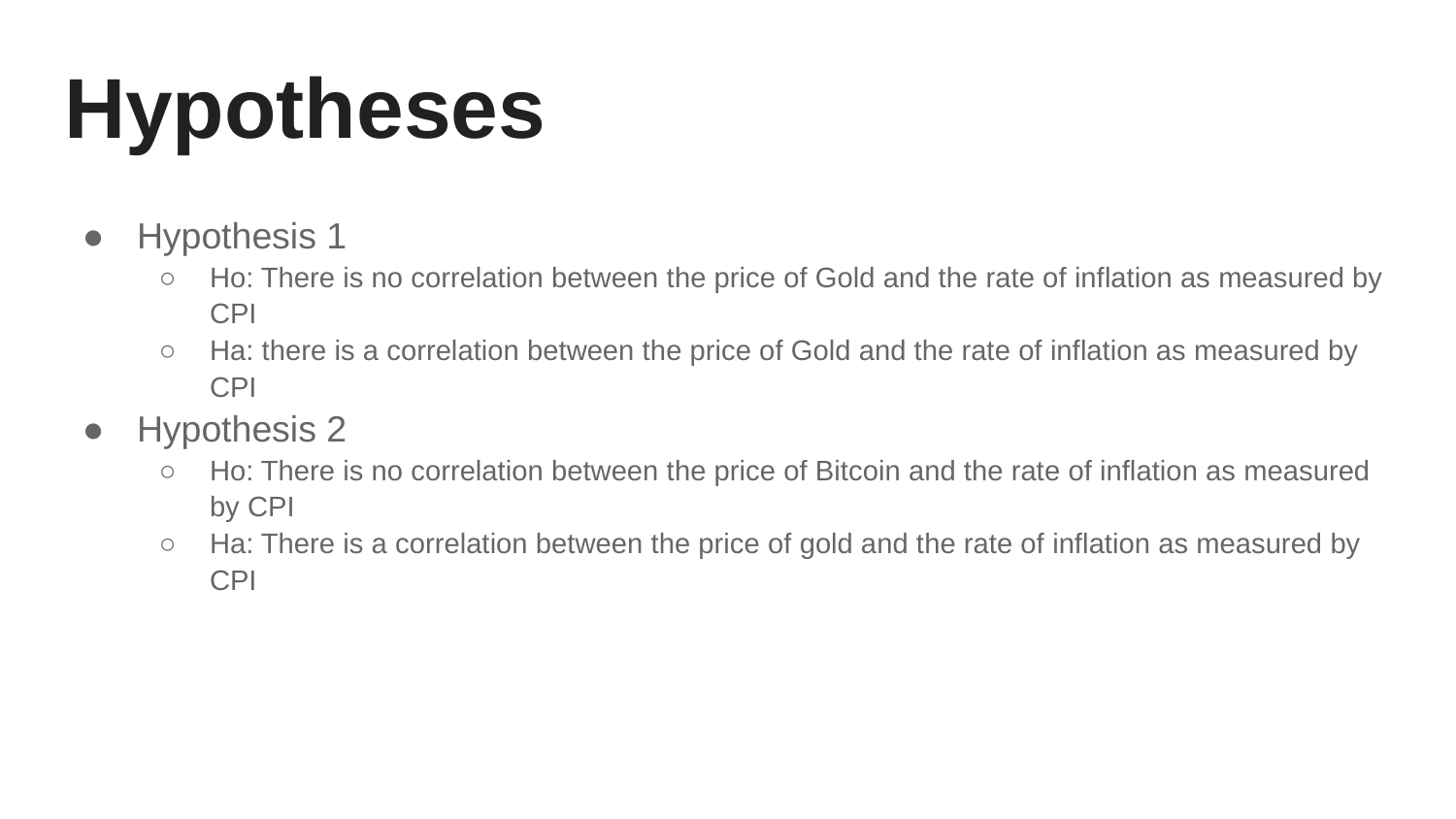

# Hypotheses

Hypothesis 1
Ho: There is no correlation between the price of Gold and the rate of inflation as measured by CPI
Ha: there is a correlation between the price of Gold and the rate of inflation as measured by CPI
Hypothesis 2
Ho: There is no correlation between the price of Bitcoin and the rate of inflation as measured by CPI
Ha: There is a correlation between the price of gold and the rate of inflation as measured by CPI